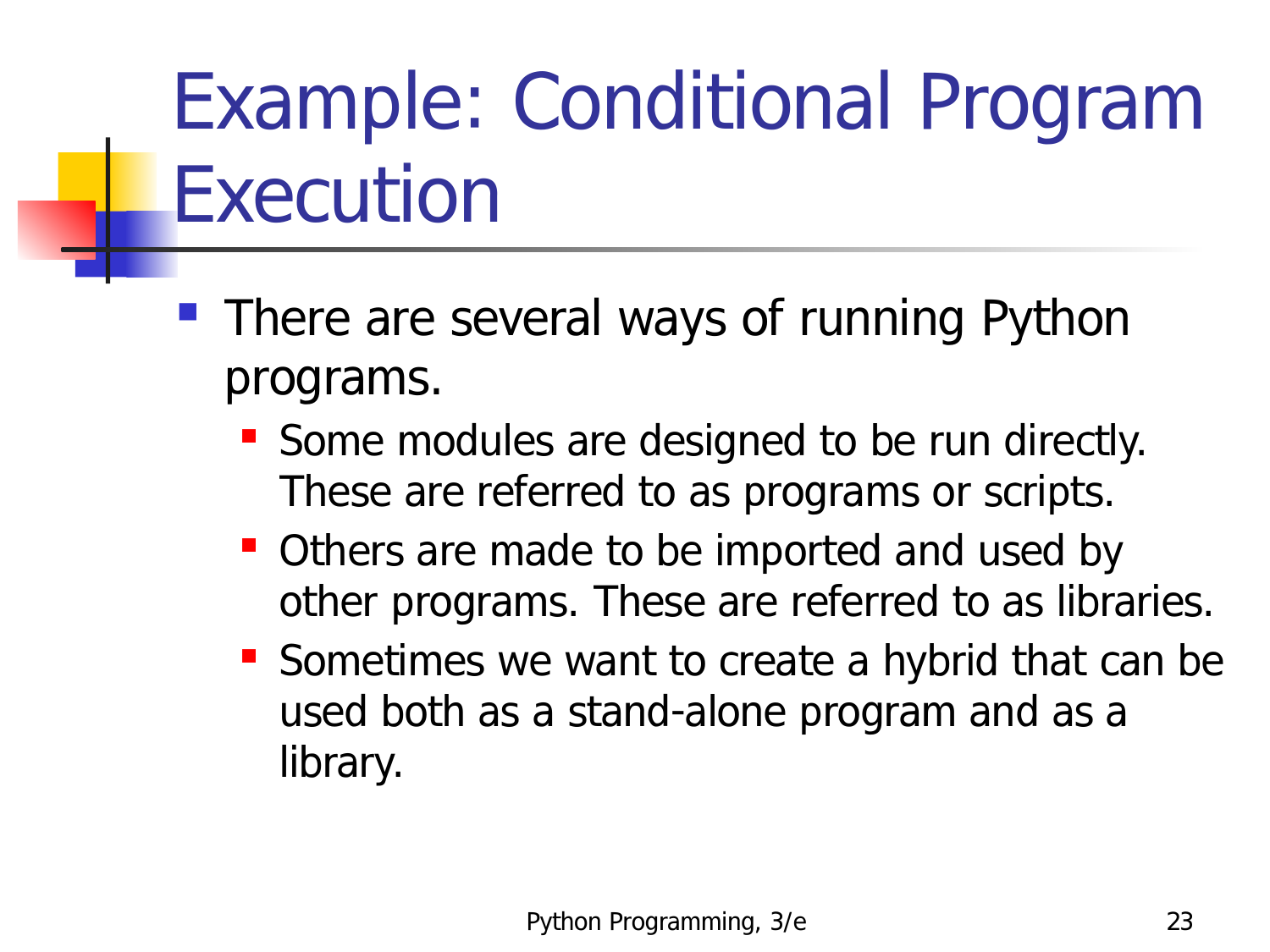

# Example: Conditional Program Execution
There are several ways of running Python programs.
Some modules are designed to be run directly. These are referred to as programs or scripts.
Others are made to be imported and used by other programs. These are referred to as libraries.
Sometimes we want to create a hybrid that can be used both as a stand-alone program and as a library.
Python Programming, 3/e
23